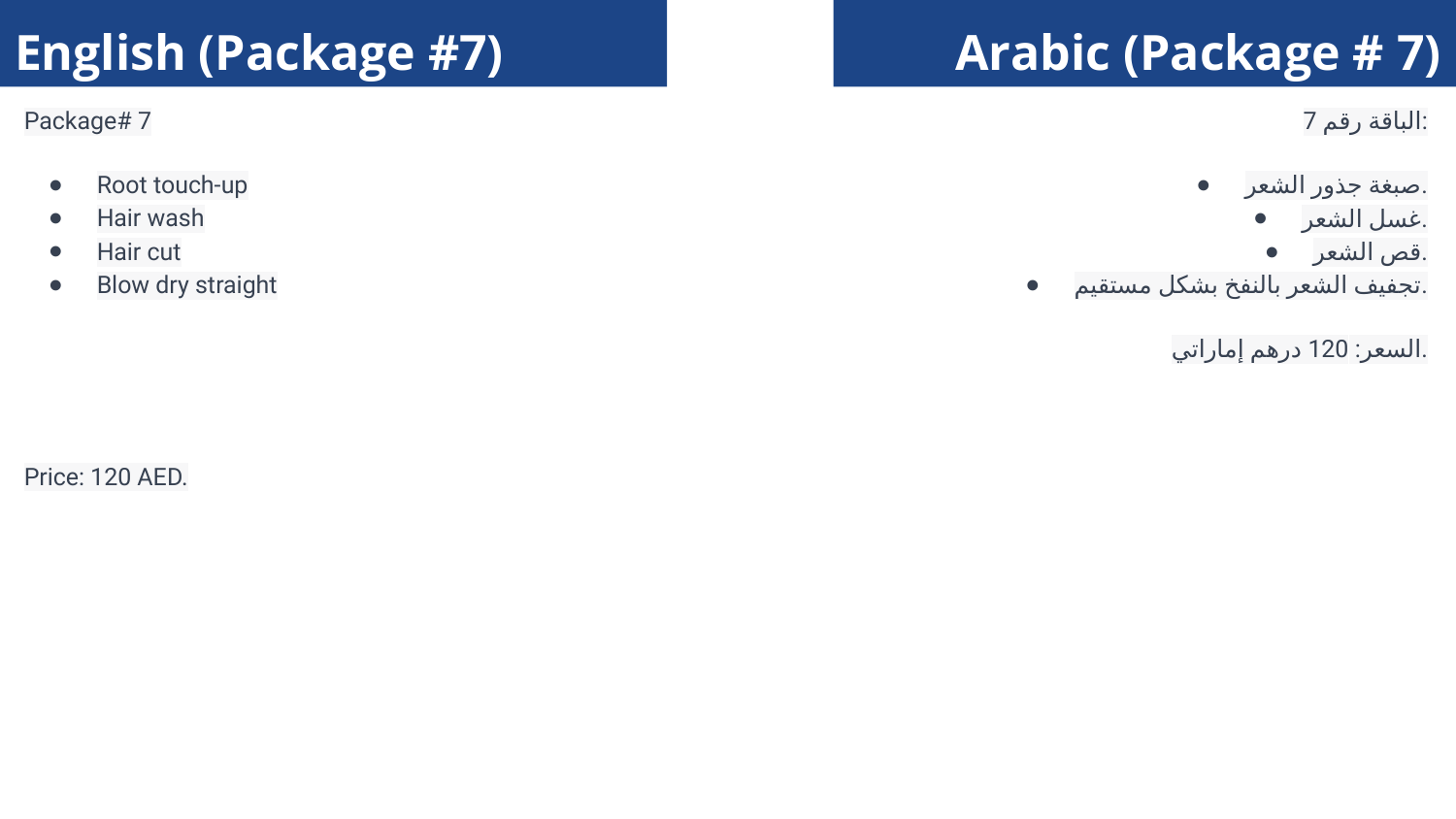

English (Package #7)
Arabic (Package # 7)
Package# 7
Root touch-up
Hair wash
Hair cut
Blow dry straight

Price: 120 AED.

الباقة رقم 7:
صبغة جذور الشعر.
غسل الشعر.
قص الشعر.
تجفيف الشعر بالنفخ بشكل مستقيم.
السعر: 120 درهم إماراتي.